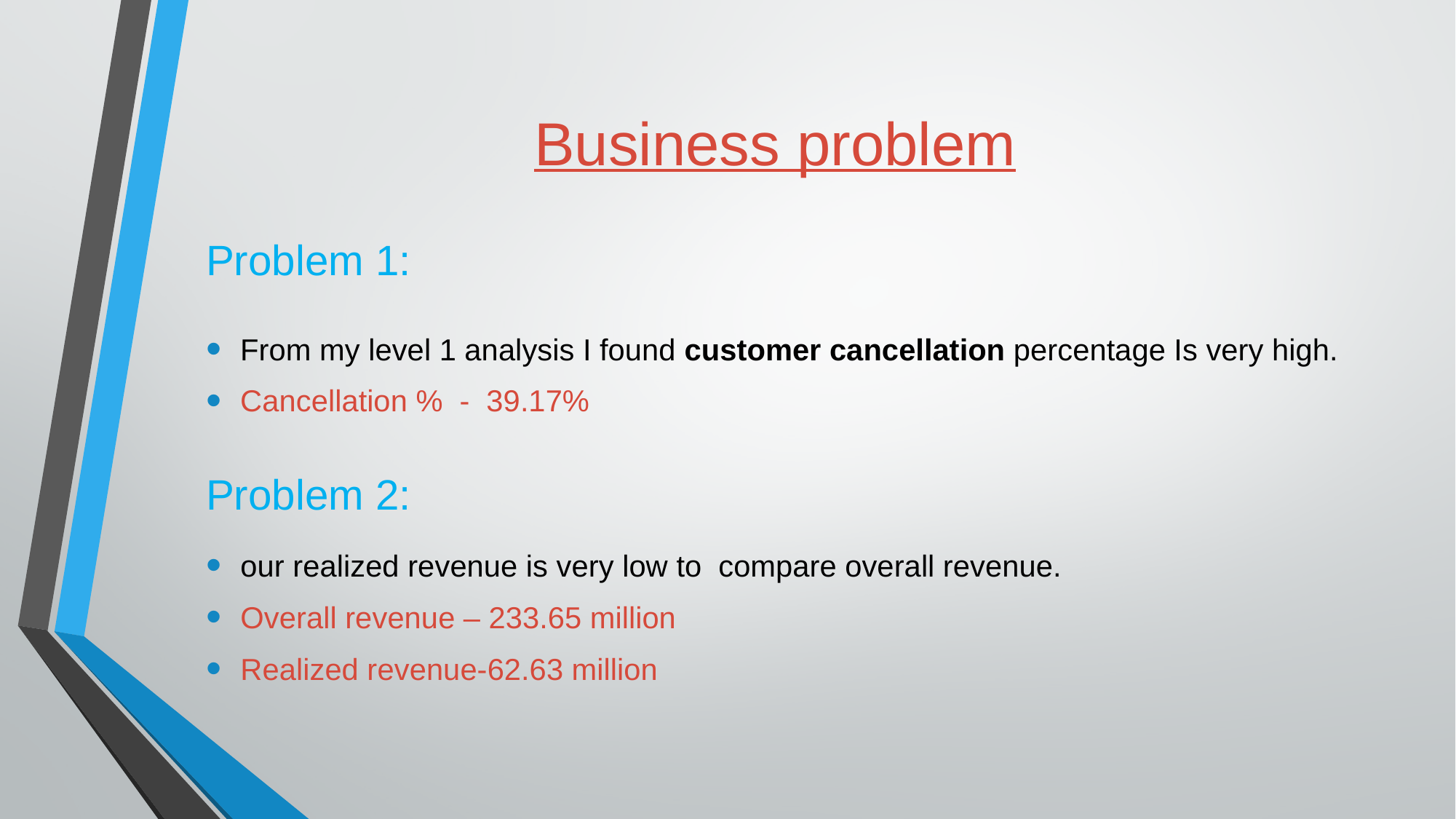

# Business problem
Problem 1:
From my level 1 analysis I found customer cancellation percentage Is very high.
Cancellation %  -  39.17%
Problem 2:
our realized revenue is very low to  compare overall revenue.
Overall revenue – 233.65 million
Realized revenue-62.63 million